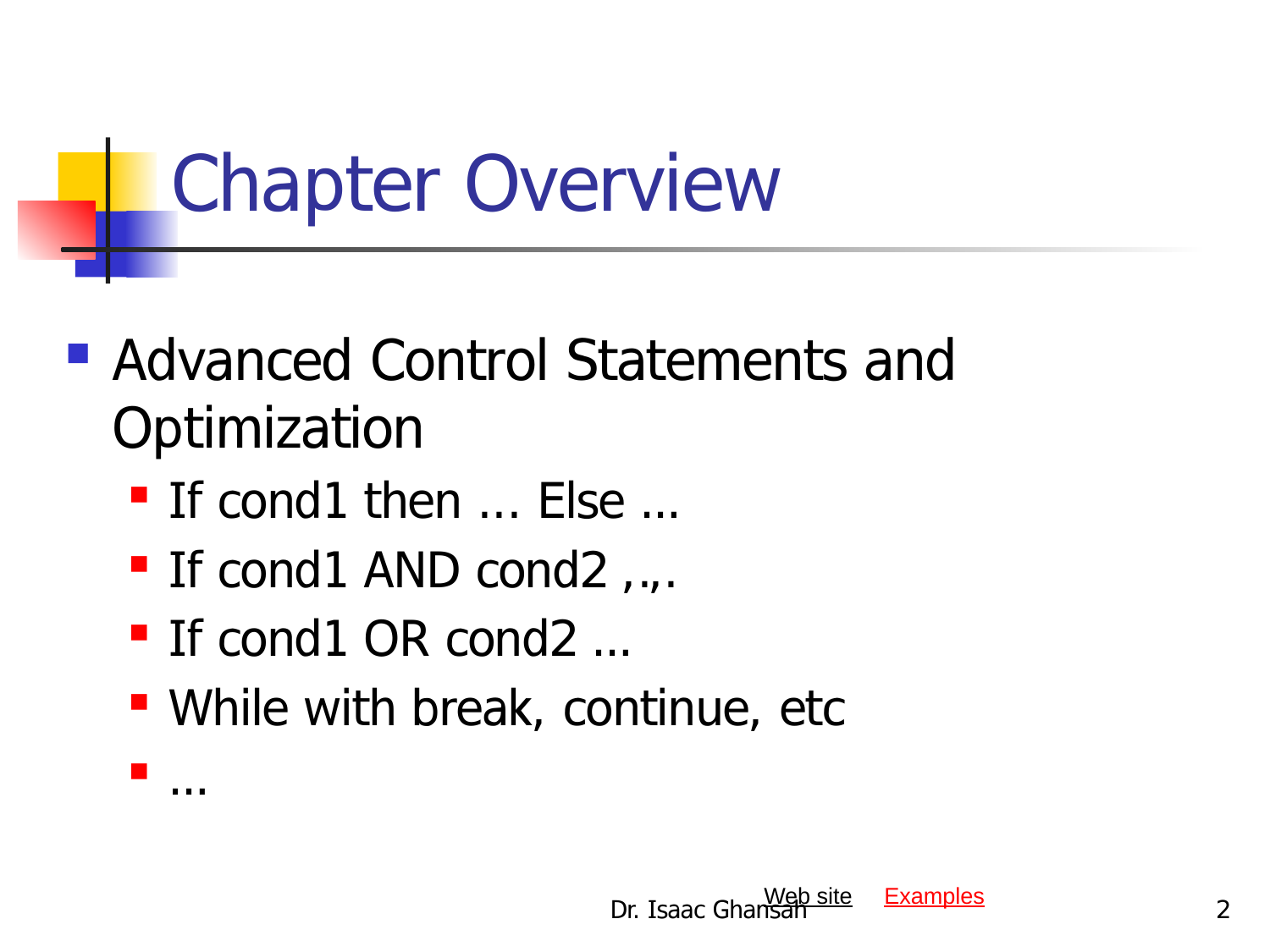

# Chapter Overview
Advanced Control Statements and Optimization
If cond1 then ... Else …
If cond1 AND cond2 ,.,.
If cond1 OR cond2 …
While with break, continue, etc
…

Dr. Isaac Ghansah
2